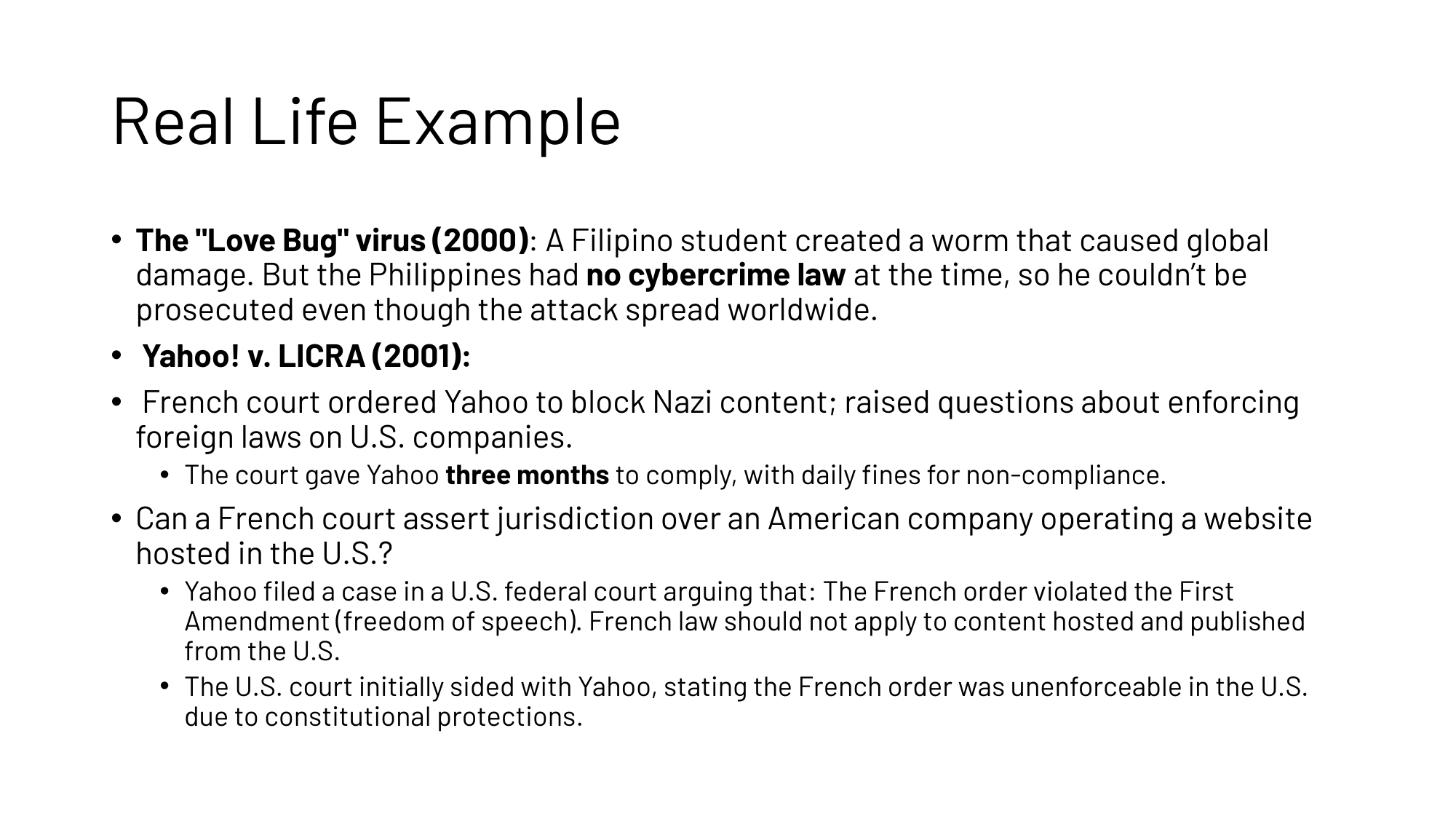

# Real Life Example
The "Love Bug" virus (2000): A Filipino student created a worm that caused global damage. But the Philippines had no cybercrime law at the time, so he couldn’t be prosecuted even though the attack spread worldwide.
 Yahoo! v. LICRA (2001):
 French court ordered Yahoo to block Nazi content; raised questions about enforcing foreign laws on U.S. companies.
The court gave Yahoo three months to comply, with daily fines for non-compliance.
Can a French court assert jurisdiction over an American company operating a website hosted in the U.S.?
Yahoo filed a case in a U.S. federal court arguing that: The French order violated the First Amendment (freedom of speech). French law should not apply to content hosted and published from the U.S.
The U.S. court initially sided with Yahoo, stating the French order was unenforceable in the U.S. due to constitutional protections.